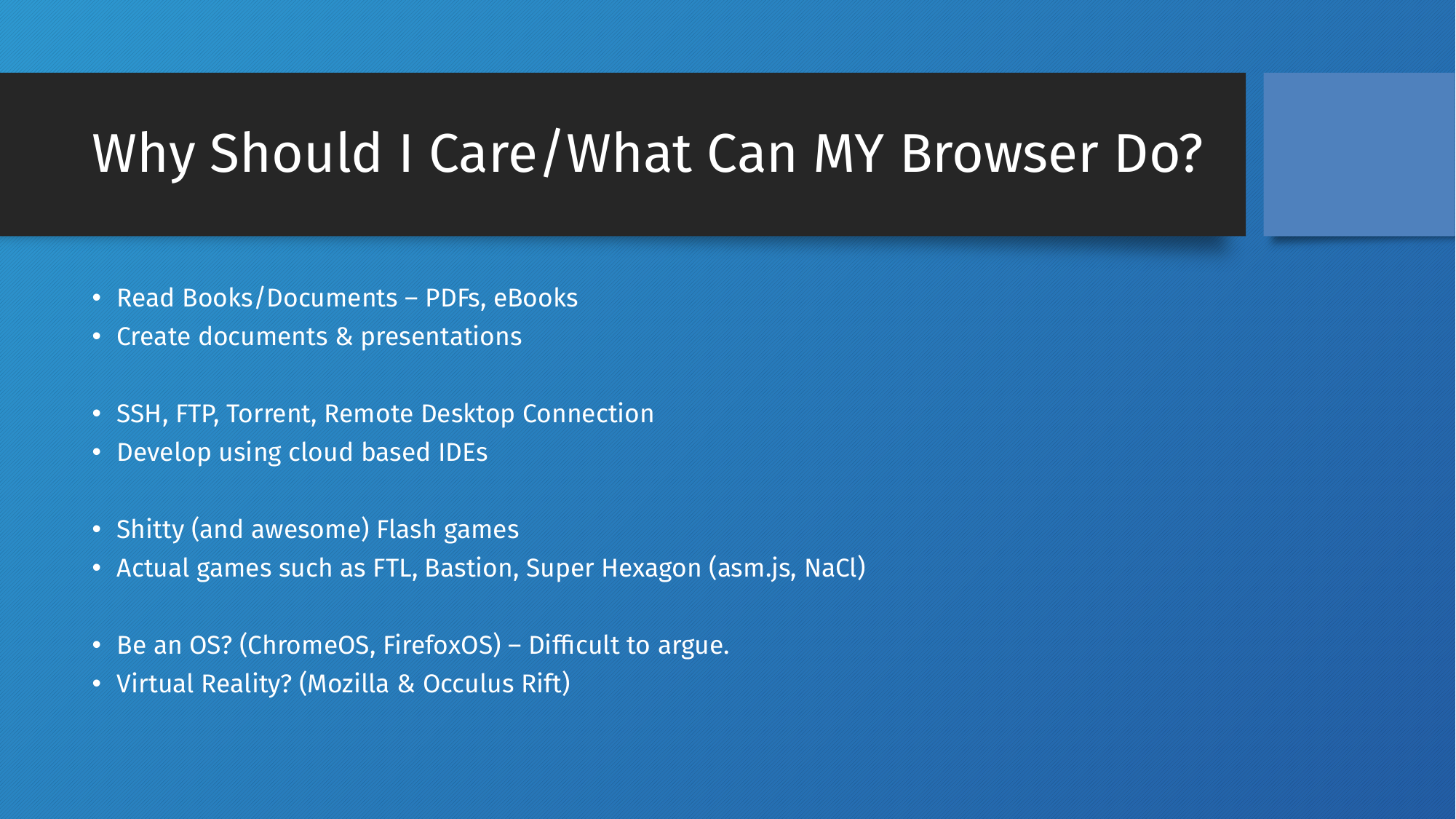

# Why Should I Care/What Can MY Browser Do?
Read Books/Documents – PDFs, eBooks
Create documents & presentations

SSH, FTP, Torrent, Remote Desktop Connection
Develop using cloud based IDEs

Shitty (and awesome) Flash games
Actual games such as FTL, Bastion, Super Hexagon (asm.js, NaCl)

Be an OS? (ChromeOS, FirefoxOS) – Difficult to argue.
Virtual Reality? (Mozilla & Occulus Rift)